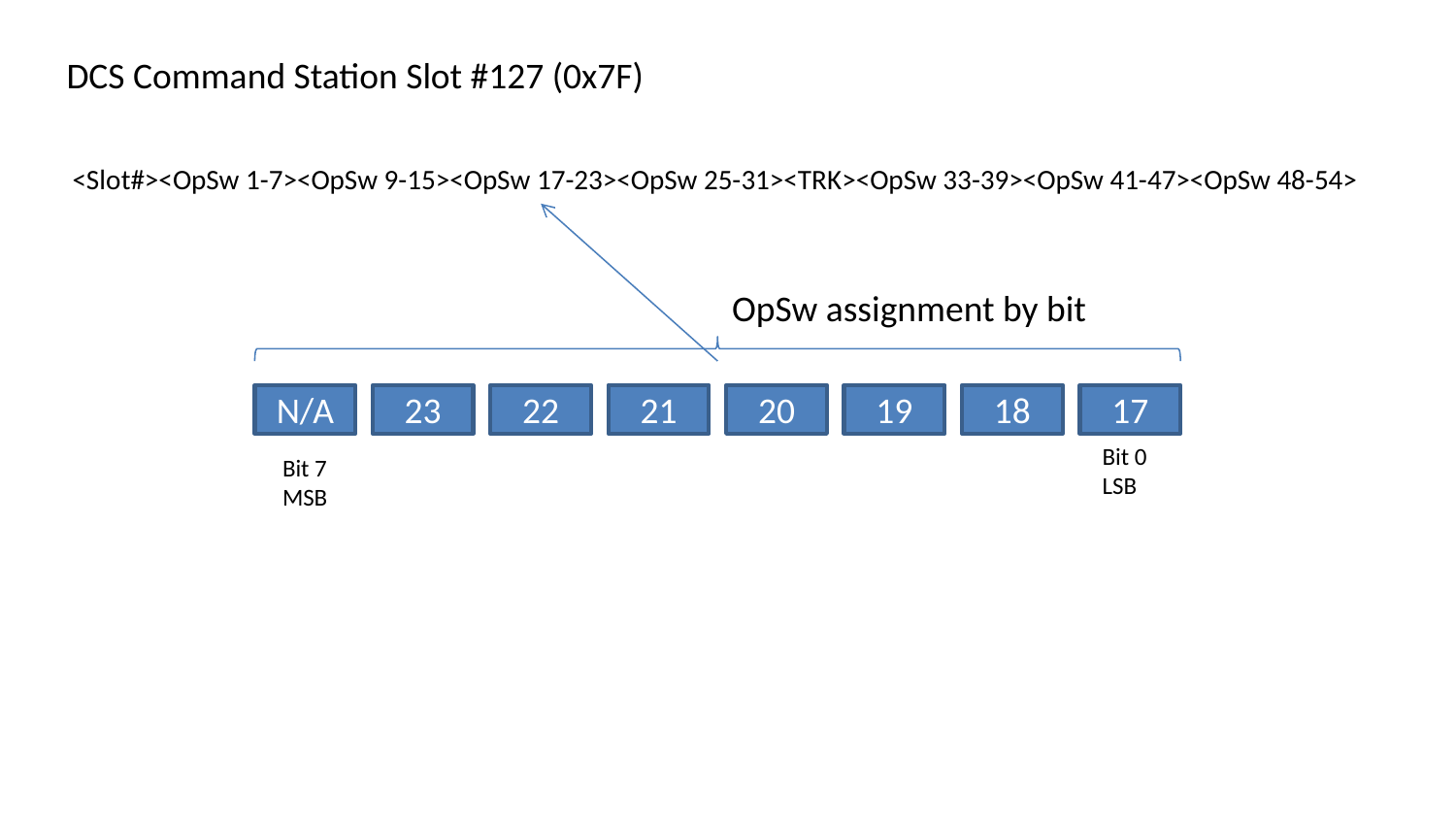

DCS Command Station Slot #127 (0x7F)
<Slot#><OpSw 1-7><OpSw 9-15><OpSw 17-23><OpSw 25-31><TRK><OpSw 33-39><OpSw 41-47><OpSw 48-54>
OpSw assignment by bit
N/A
23
22
21
20
19
18
17
Bit 0
LSB
Bit 7
MSB